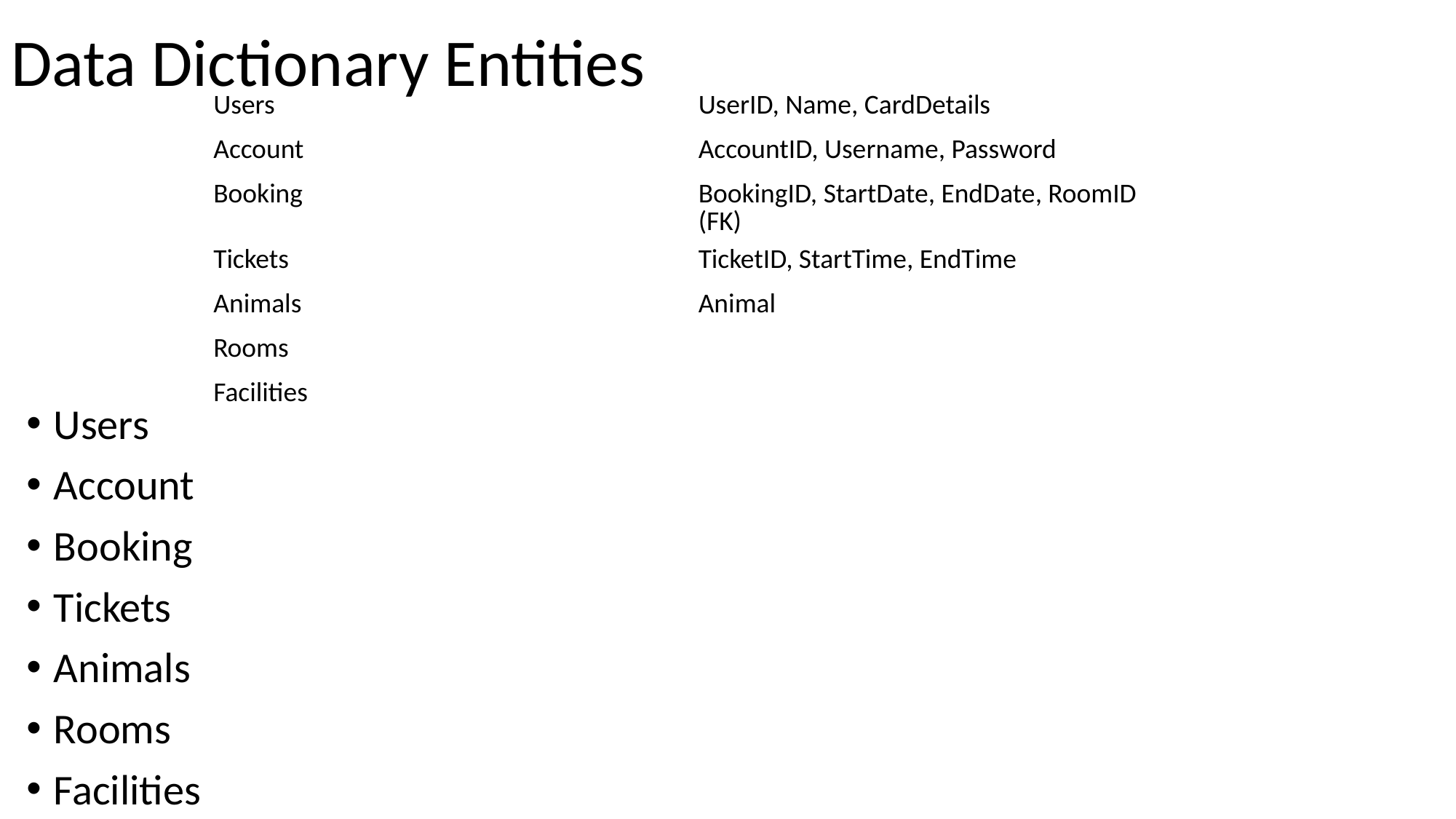

# Data Dictionary Entities
| Users | UserID, Name, CardDetails |
| --- | --- |
| Account | AccountID, Username, Password |
| Booking | BookingID, StartDate, EndDate, RoomID (FK) |
| Tickets | TicketID, StartTime, EndTime |
| Animals | Animal |
| Rooms |  |
| Facilities |  |
Users
Account
Booking
Tickets
Animals
Rooms
Facilities